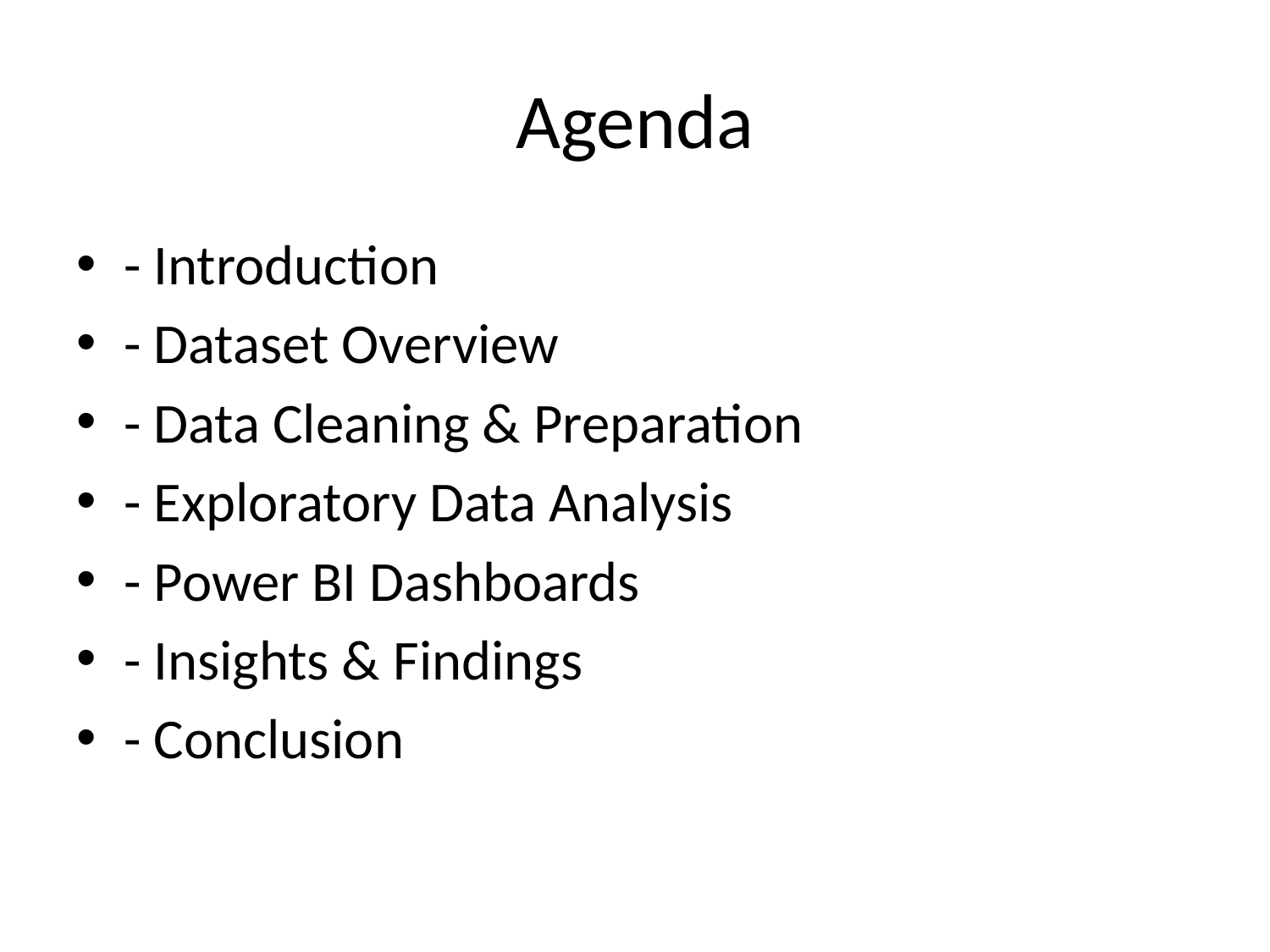

# Agenda
- Introduction
- Dataset Overview
- Data Cleaning & Preparation
- Exploratory Data Analysis
- Power BI Dashboards
- Insights & Findings
- Conclusion